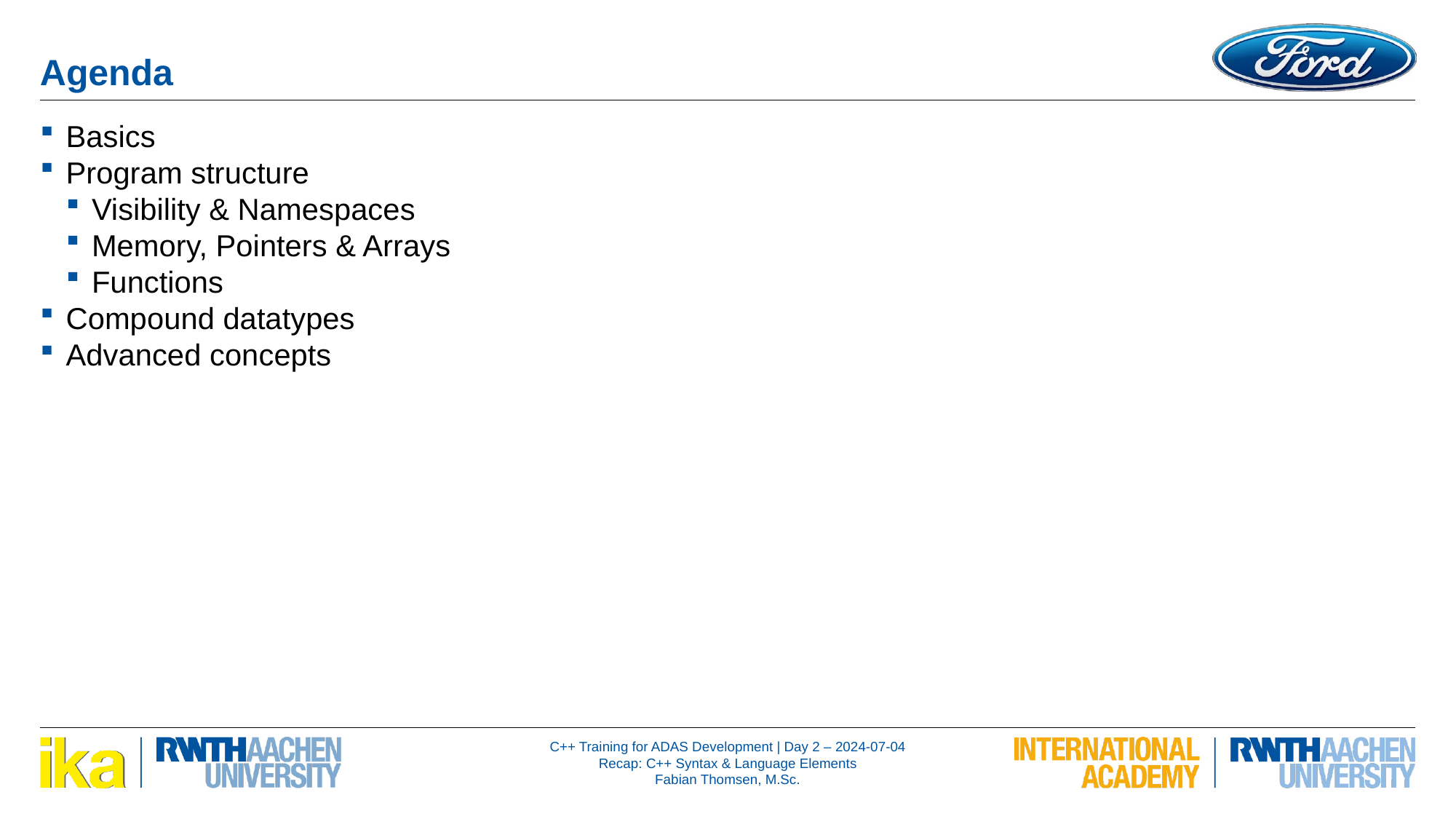

Basics
Program structure
Visibility & Namespaces
Memory, Pointers & Arrays
Functions
Compound datatypes
Advanced concepts